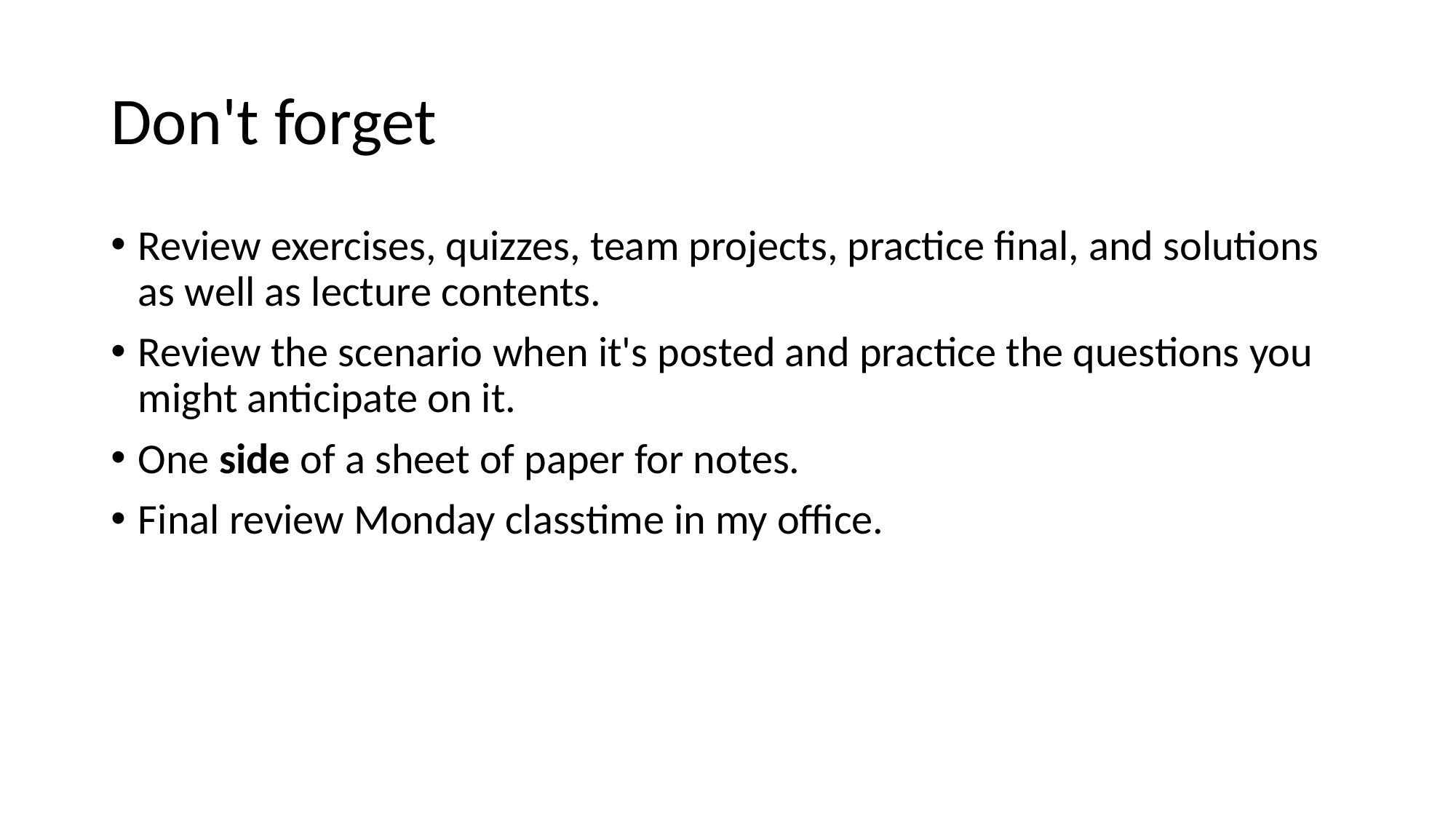

# Don't forget
Review exercises, quizzes, team projects, practice final, and solutions as well as lecture contents.
Review the scenario when it's posted and practice the questions you might anticipate on it.
One side of a sheet of paper for notes.
Final review Monday classtime in my office.